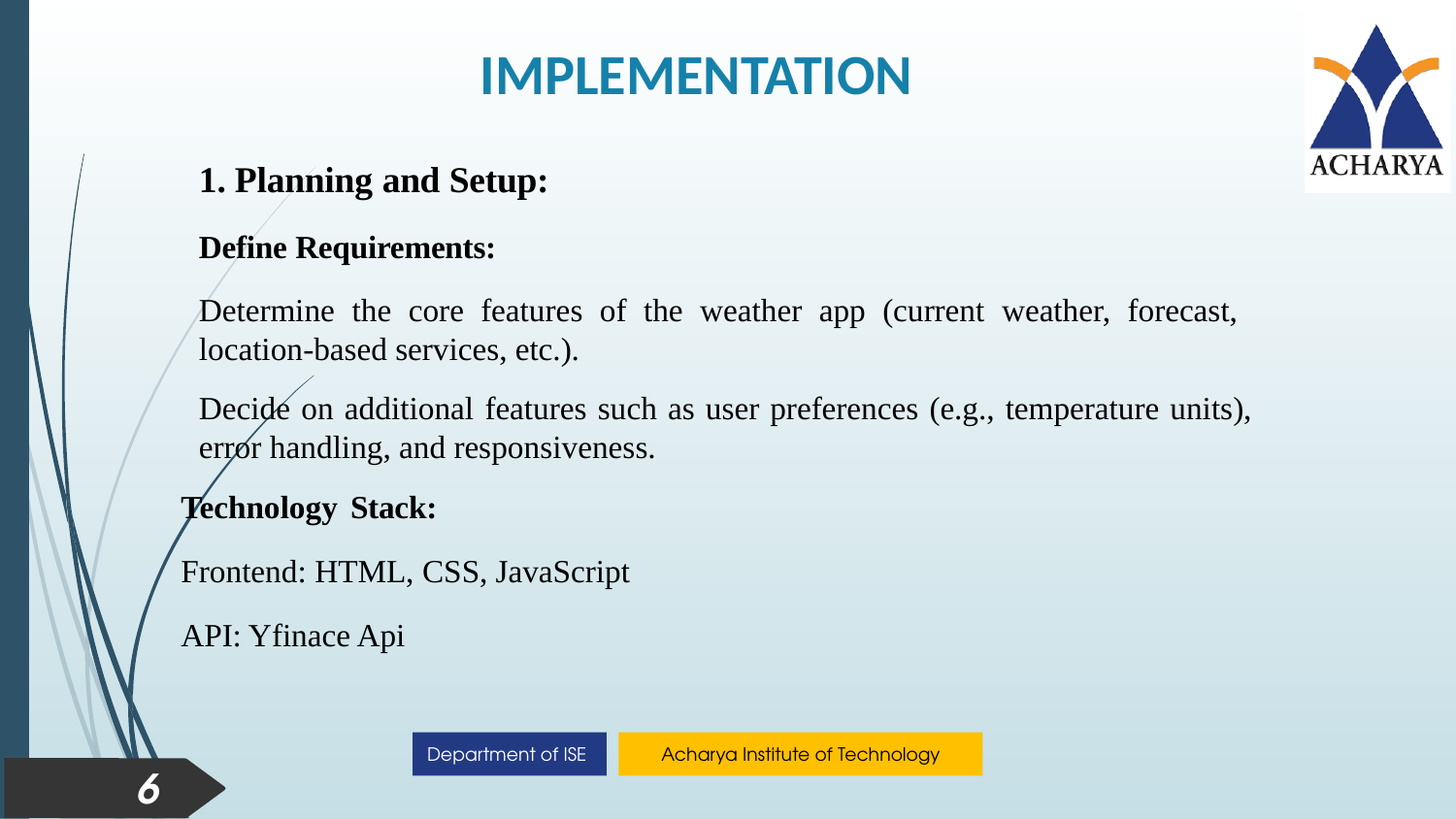

IMPLEMENTATION
1. Planning and Setup:
Define Requirements:
Determine the core features of the weather app (current weather, forecast, location-based services, etc.).
Decide on additional features such as user preferences (e.g., temperature units), error handling, and responsiveness.
Technology Stack:
Frontend: HTML, CSS, JavaScript
API: Yfinace Api
6